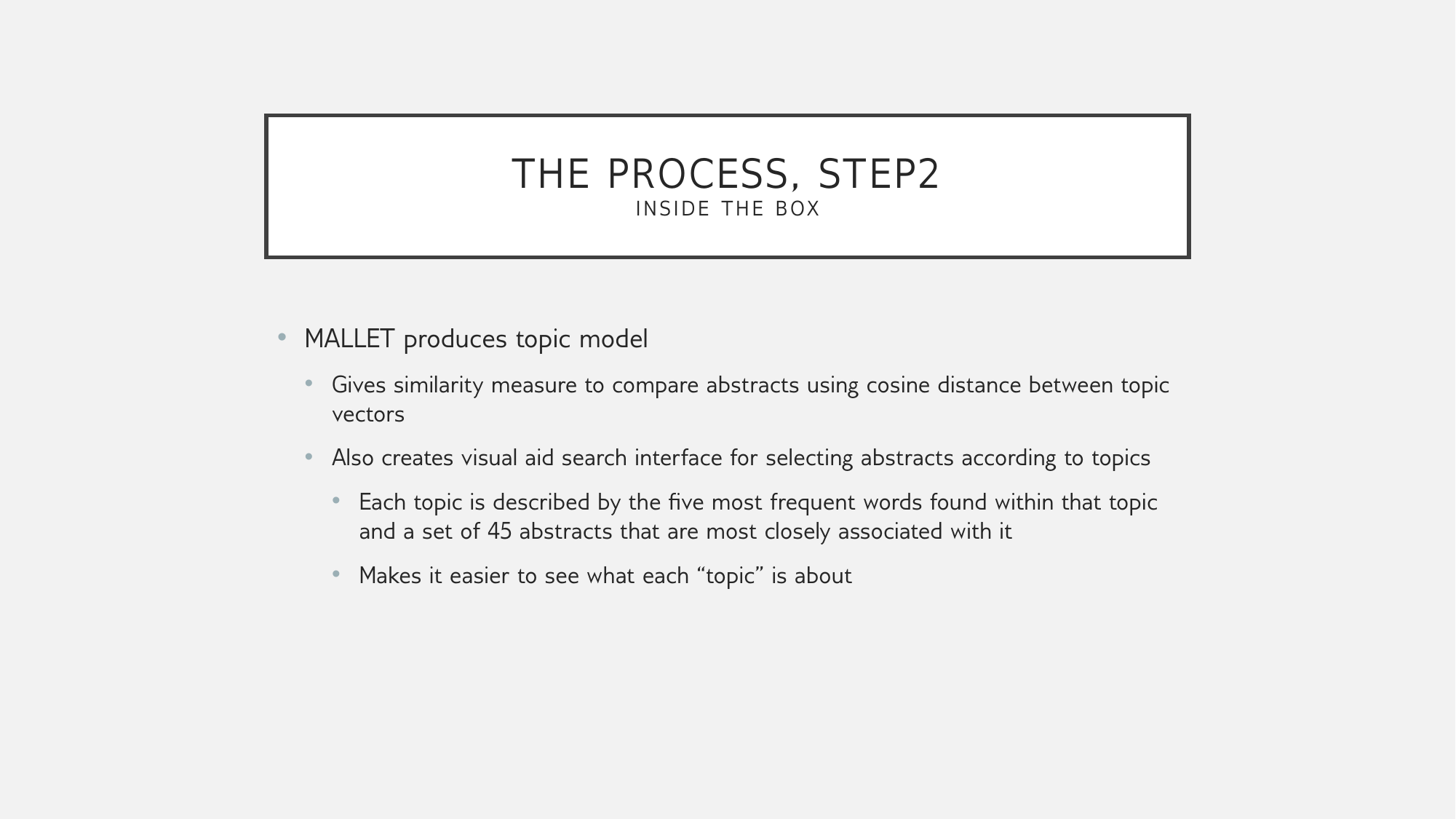

# The process, step2 inside the box
MALLET produces topic model
Gives similarity measure to compare abstracts using cosine distance between topic vectors
Also creates visual aid search interface for selecting abstracts according to topics
Each topic is described by the five most frequent words found within that topic and a set of 45 abstracts that are most closely associated with it
Makes it easier to see what each “topic” is about